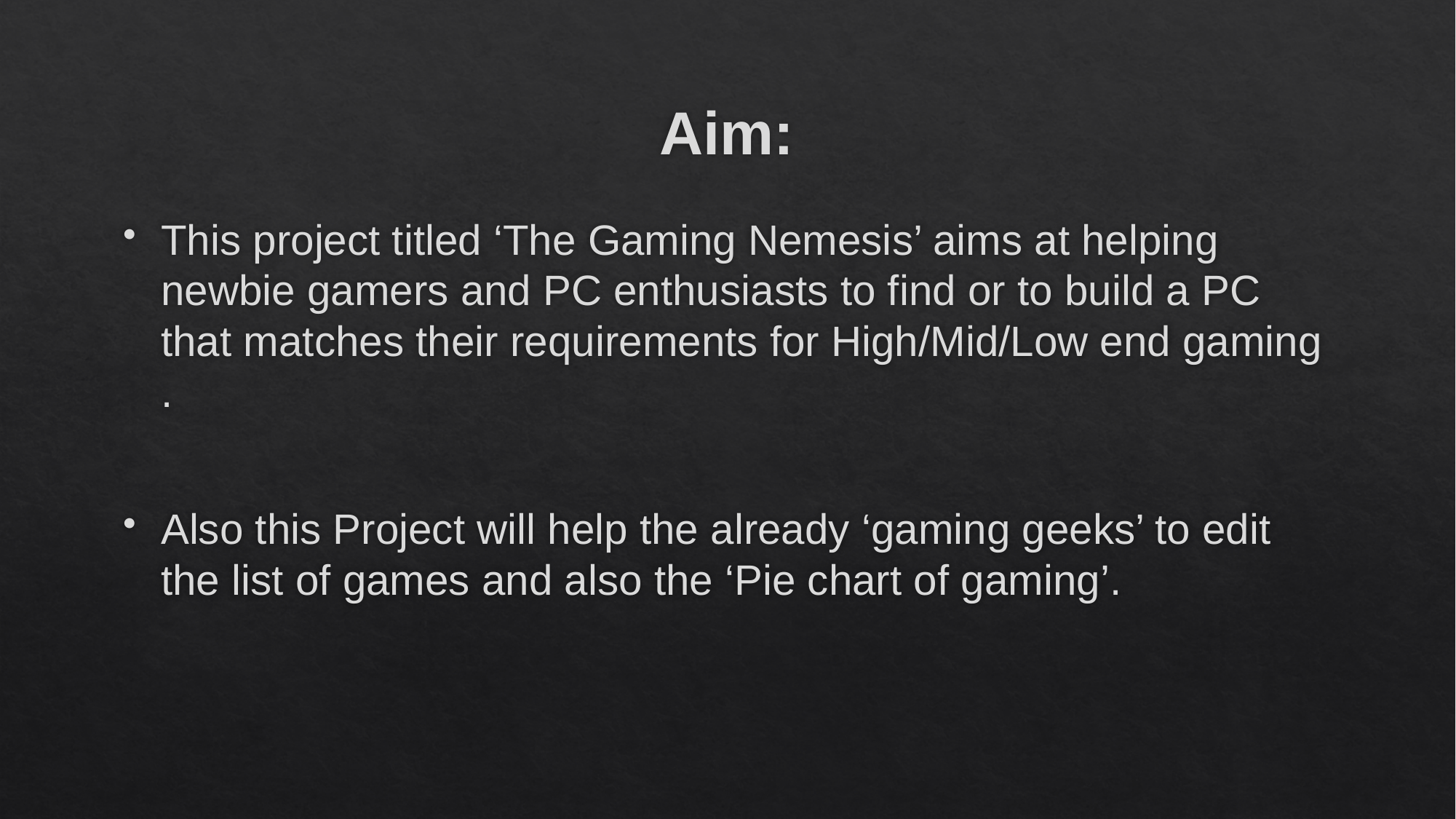

# Aim:
This project titled ‘The Gaming Nemesis’ aims at helping newbie gamers and PC enthusiasts to find or to build a PC that matches their requirements for High/Mid/Low end gaming .

Also this Project will help the already ‘gaming geeks’ to edit the list of games and also the ‘Pie chart of gaming’.